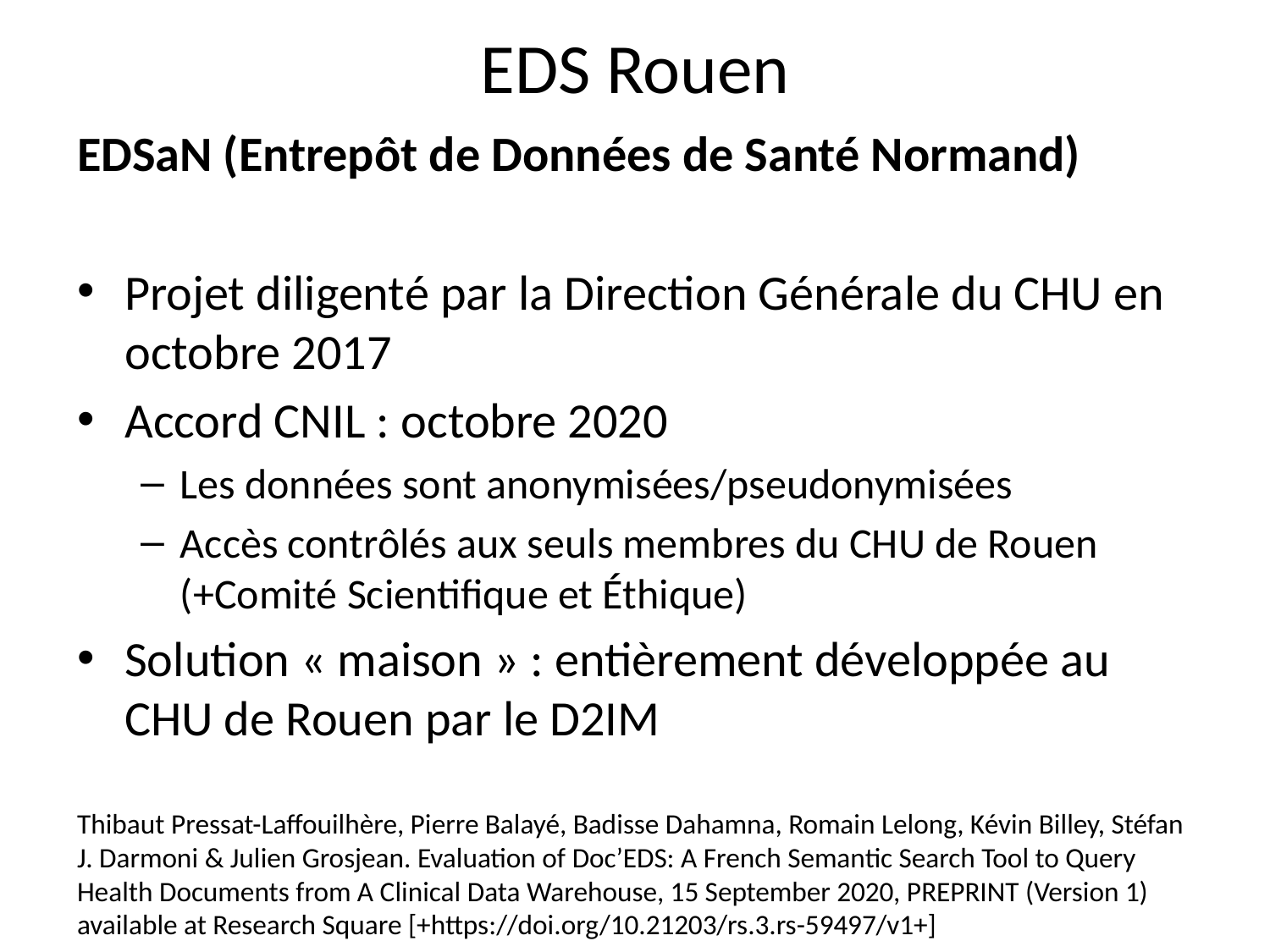

# EDS Rouen
EDSaN (Entrepôt de Données de Santé Normand)

Projet diligenté par la Direction Générale du CHU en octobre 2017
Accord CNIL : octobre 2020
Les données sont anonymisées/pseudonymisées
Accès contrôlés aux seuls membres du CHU de Rouen (+Comité Scientifique et Éthique)
Solution « maison » : entièrement développée au CHU de Rouen par le D2IM

Thibaut Pressat-Laffouilhère, Pierre Balayé, Badisse Dahamna, Romain Lelong, Kévin Billey, Stéfan J. Darmoni & Julien Grosjean. Evaluation of Doc’EDS: A French Semantic Search Tool to Query Health Documents from A Clinical Data Warehouse, 15 September 2020, PREPRINT (Version 1) available at Research Square [+https://doi.org/10.21203/rs.3.rs-59497/v1+]